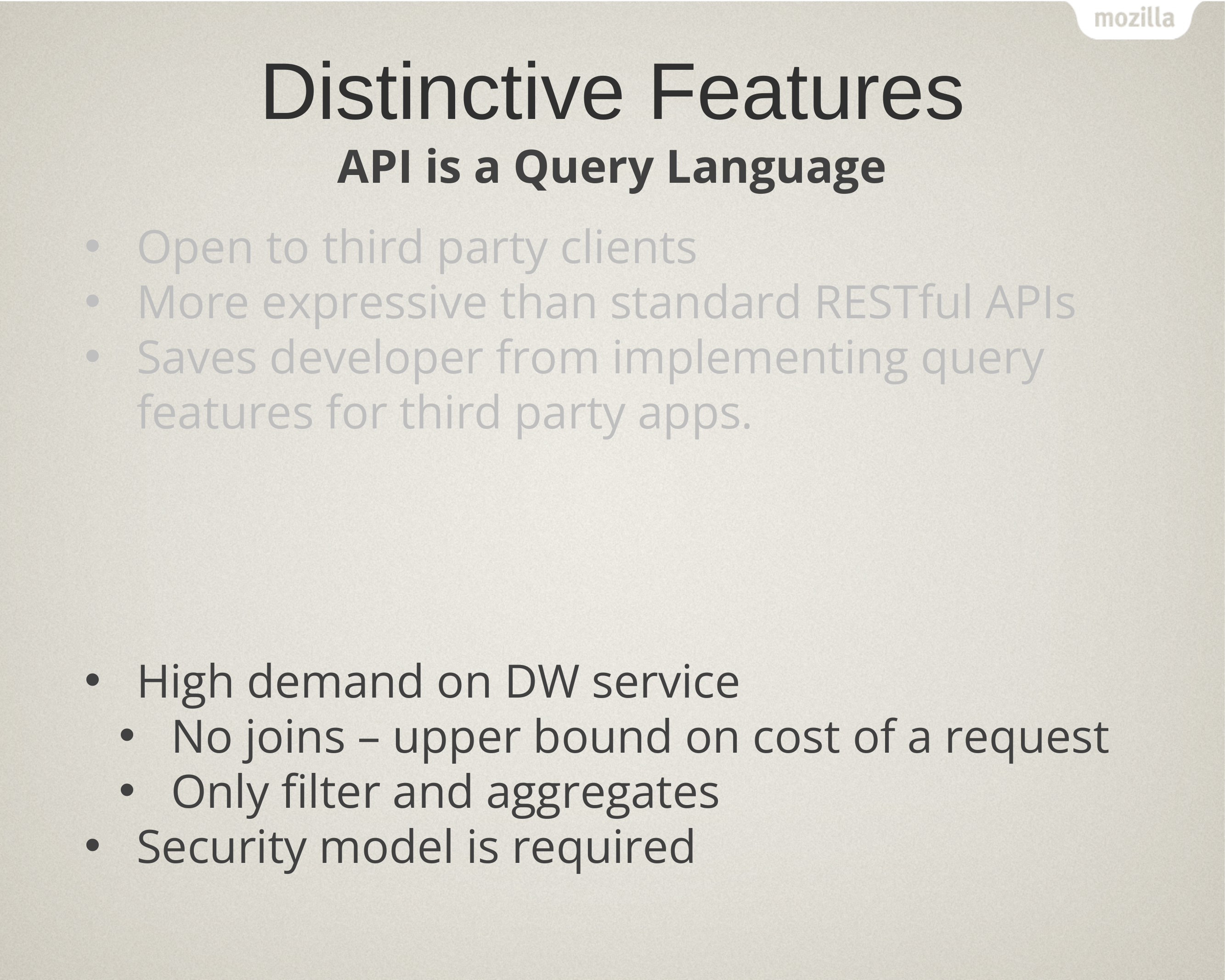

# Distinctive Features
API is a Query Language
Open to third party clients
More expressive than standard RESTful APIs
Saves developer from implementing query features for third party apps.
High demand on DW service
No joins – upper bound on cost of a request
Only filter and aggregates
Security model is required